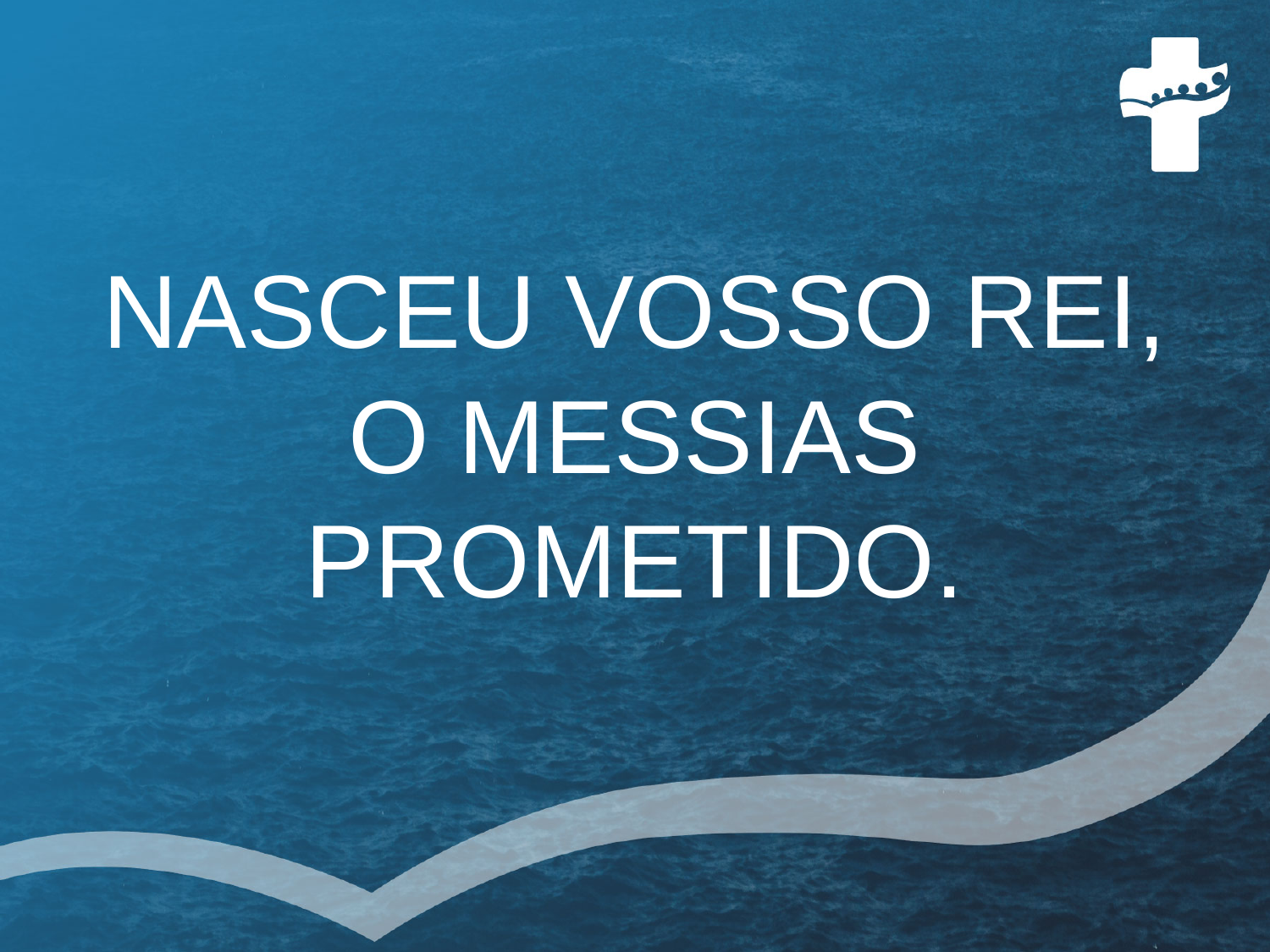

# NASCEU VOSSO REI, O MESSIAS PROMETIDO.